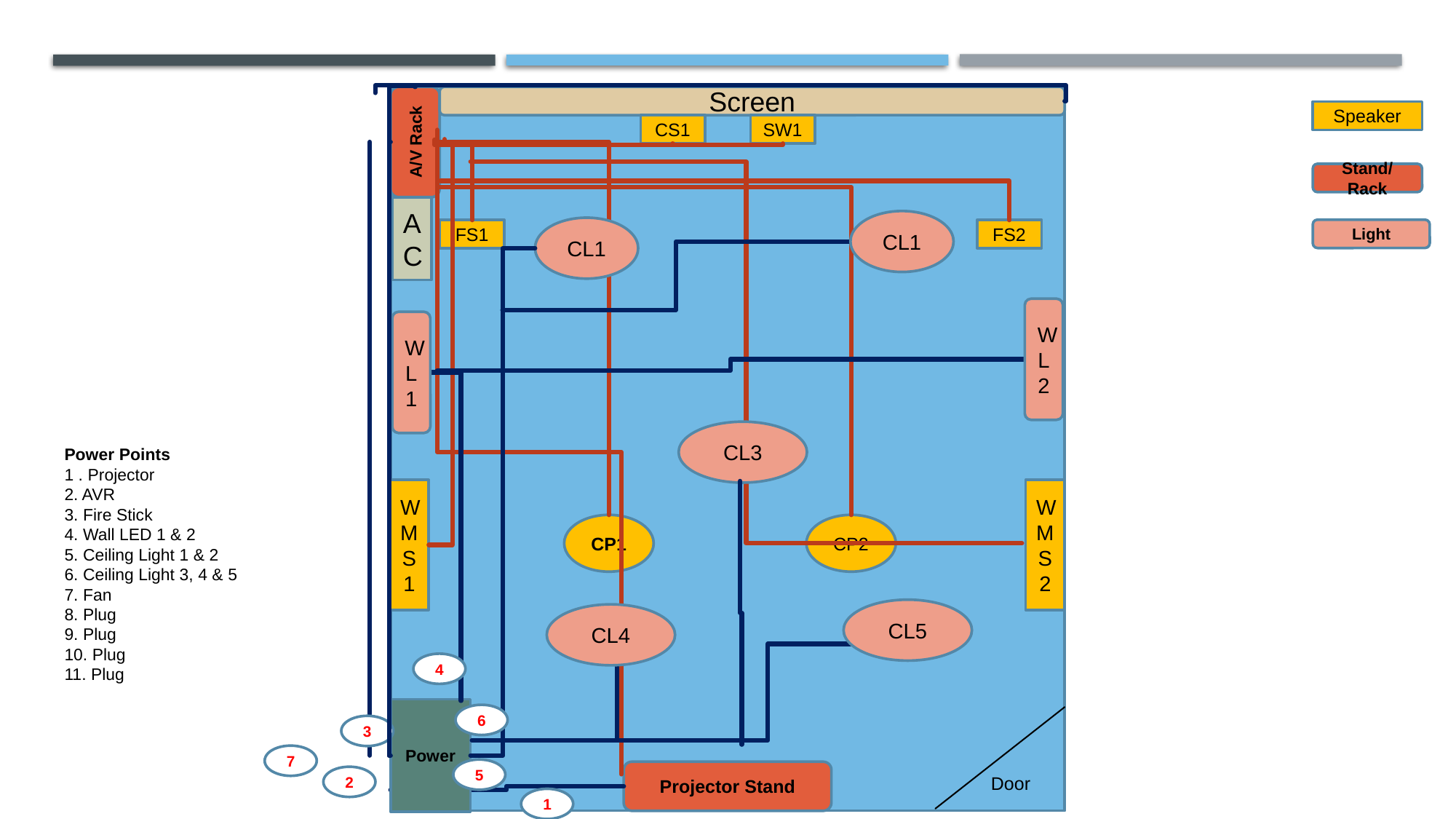

Screen

Speaker
CS1
SW1
A/V Rack
Stand/Rack
AC
CL1
CL1
Light
FS1
FS2
WL2
WL1
CL3
Power Points
1 . Projector
2. AVR
3. Fire Stick
4. Wall LED 1 & 2
5. Ceiling Light 1 & 2
6. Ceiling Light 3, 4 & 5
7. Fan
8. Plug
9. Plug
10. Plug
11. Plug

WMS1
WMS2
CP1
CP2
CL5
CL4
4
Power
6
3
7
5
Projector Stand
2
Door
1